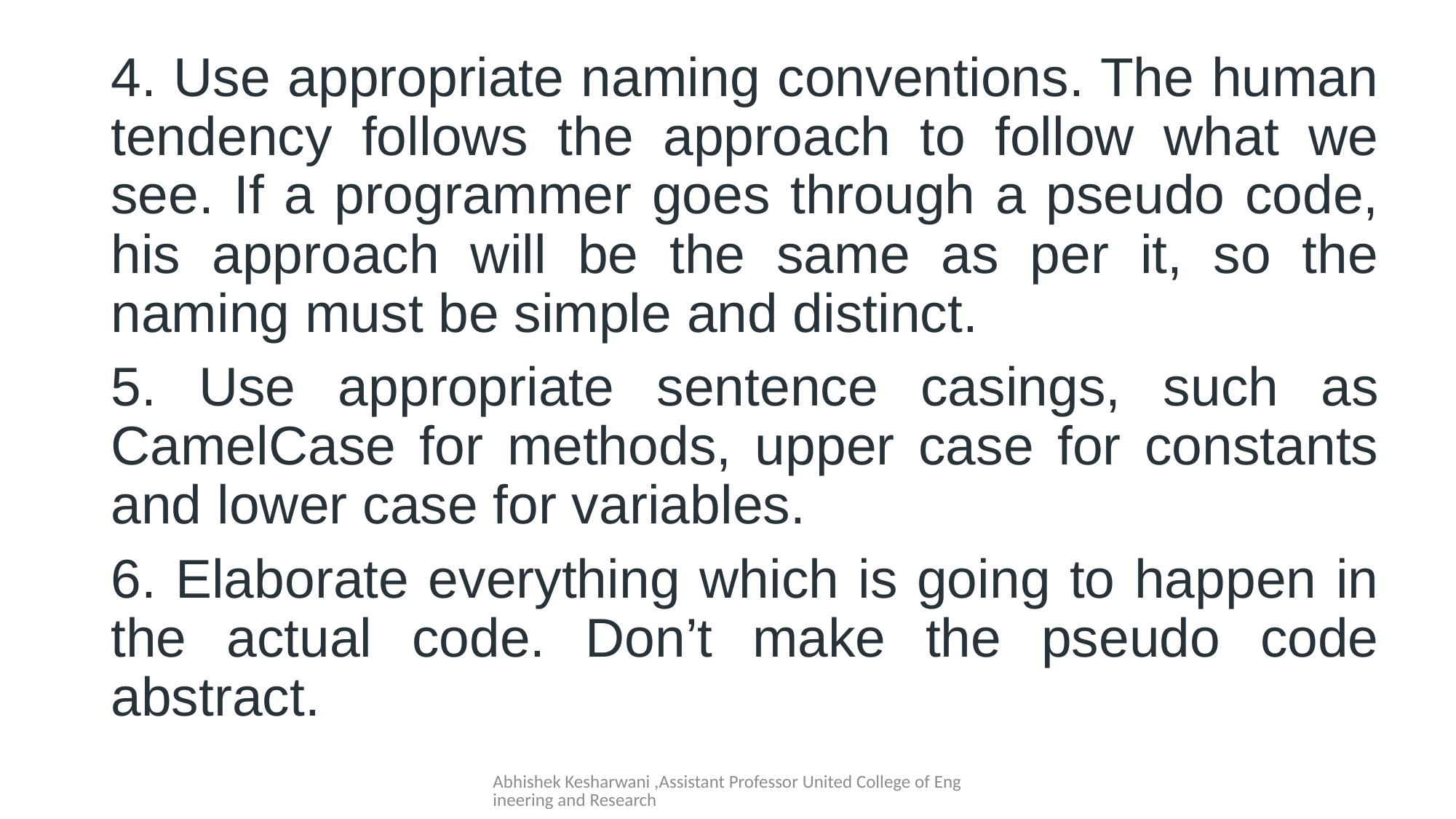

4. Use appropriate naming conventions. The human tendency follows the approach to follow what we see. If a programmer goes through a pseudo code, his approach will be the same as per it, so the naming must be simple and distinct.
5. Use appropriate sentence casings, such as CamelCase for methods, upper case for constants and lower case for variables.
6. Elaborate everything which is going to happen in the actual code. Don’t make the pseudo code abstract.

#
Abhishek Kesharwani ,Assistant Professor United College of Engineering and Research